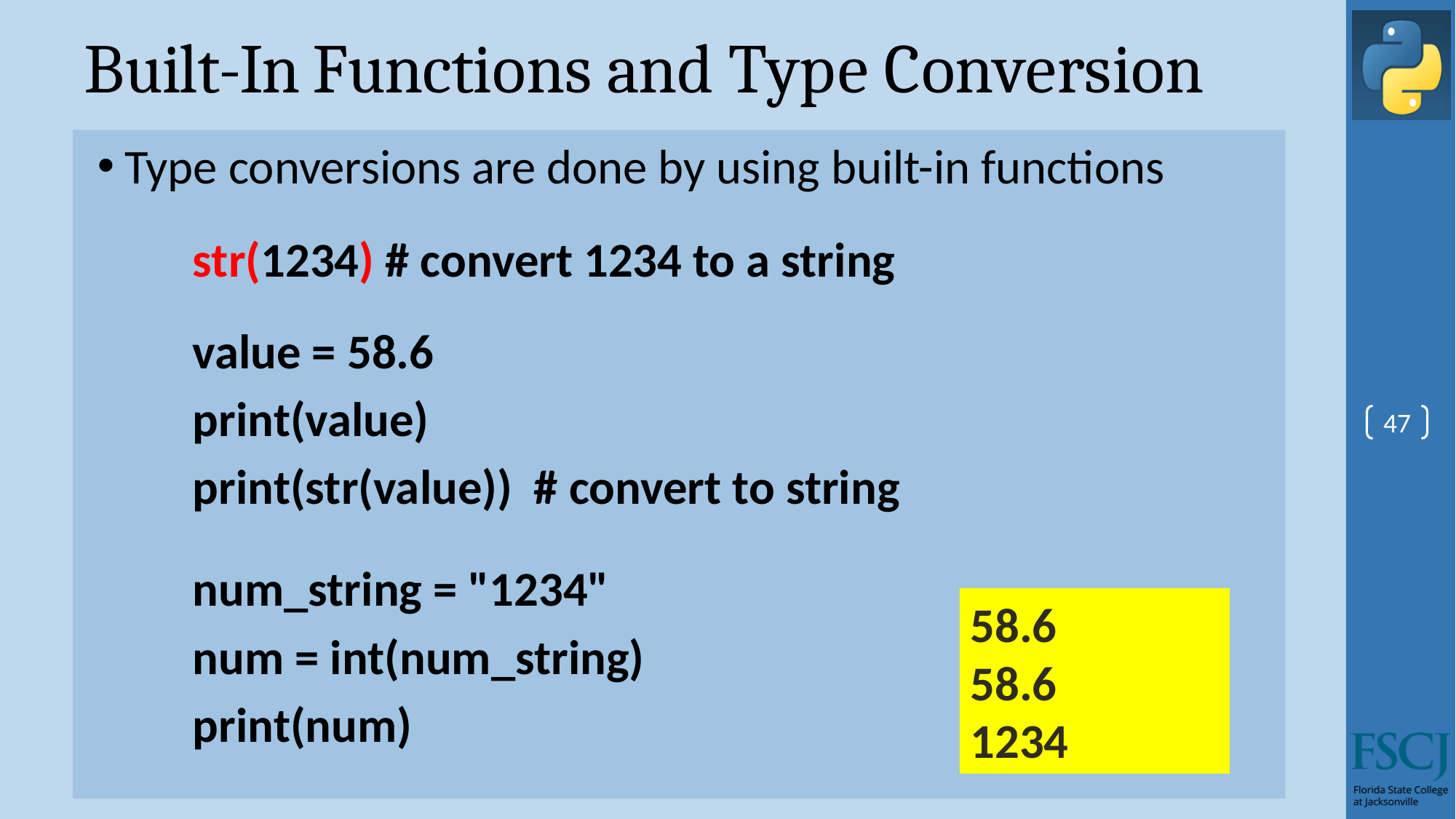

# Built-In Functions and Type Conversion
Type conversions are done by using built-in functions

str(1234) # convert 1234 to a string

value = 58.6
print(value)
print(str(value))  # convert to string

num_string = "1234"
num = int(num_string)
print(num)
47
58.6
58.6
1234